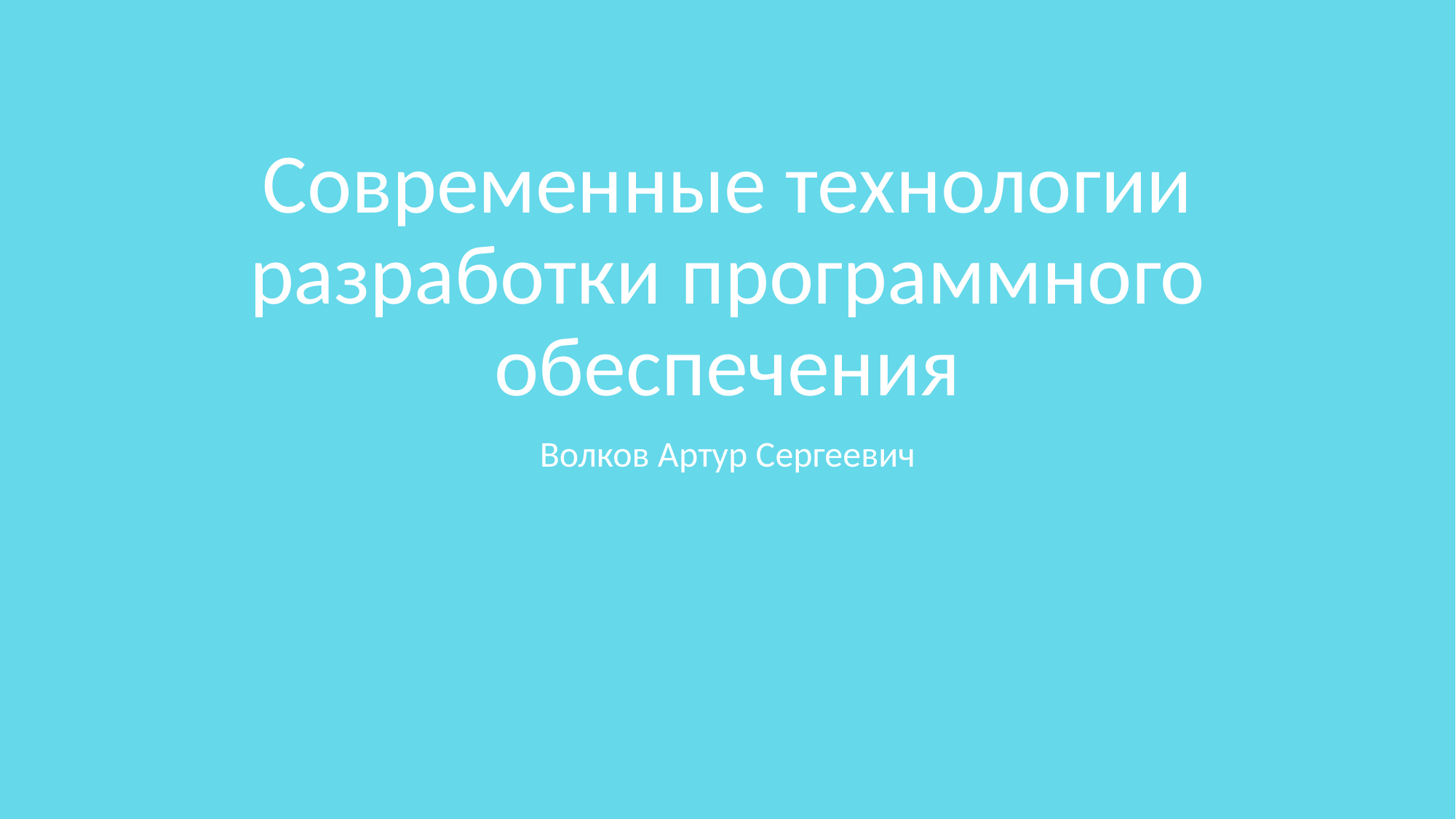

# Современные технологии разработки программного обеспечения
Волков Артур Сергеевич